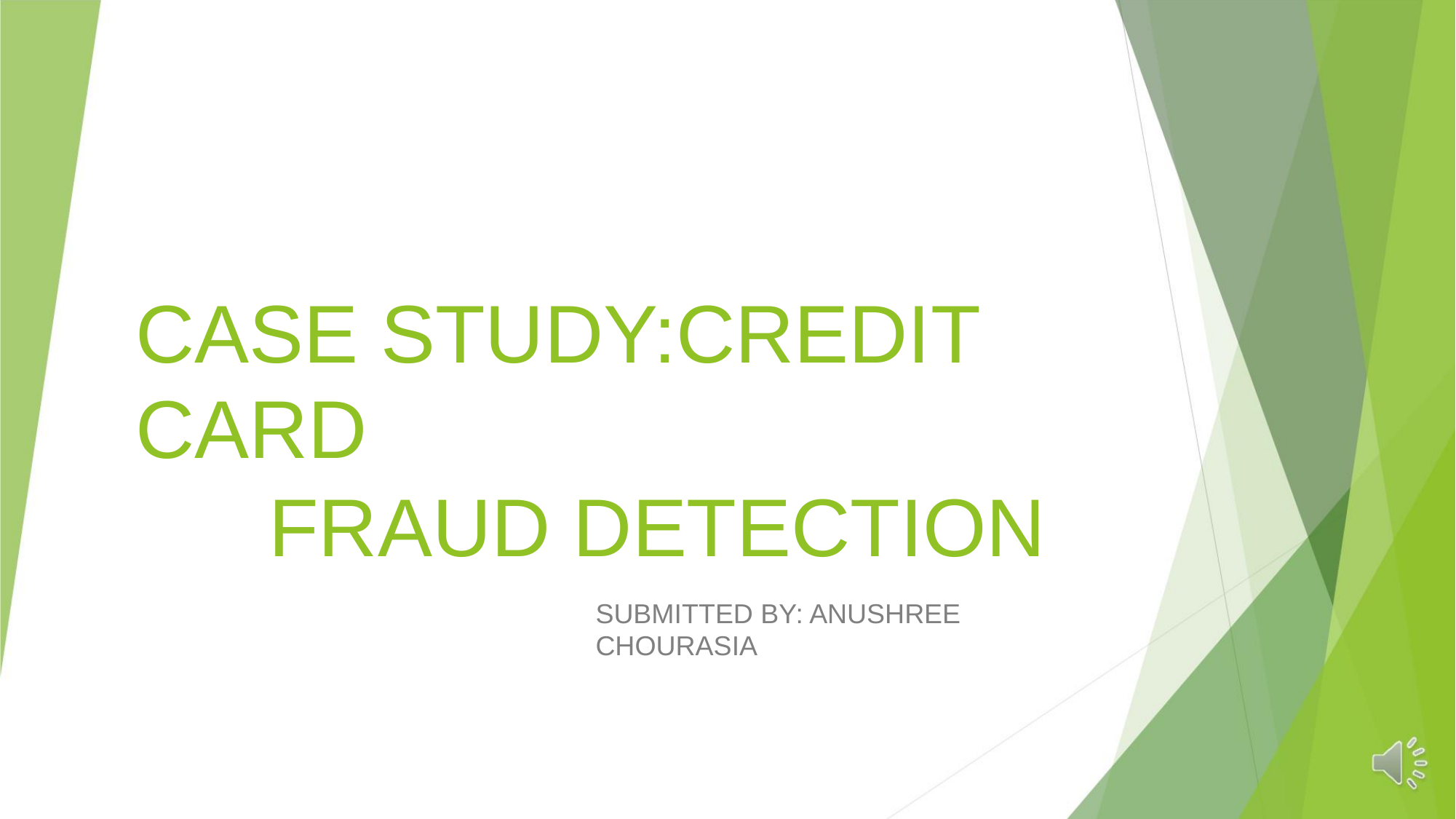

CASE STUDY:CREDIT CARD
FRAUD DETECTION
SUBMITTED BY: ANUSHREE CHOURASIA